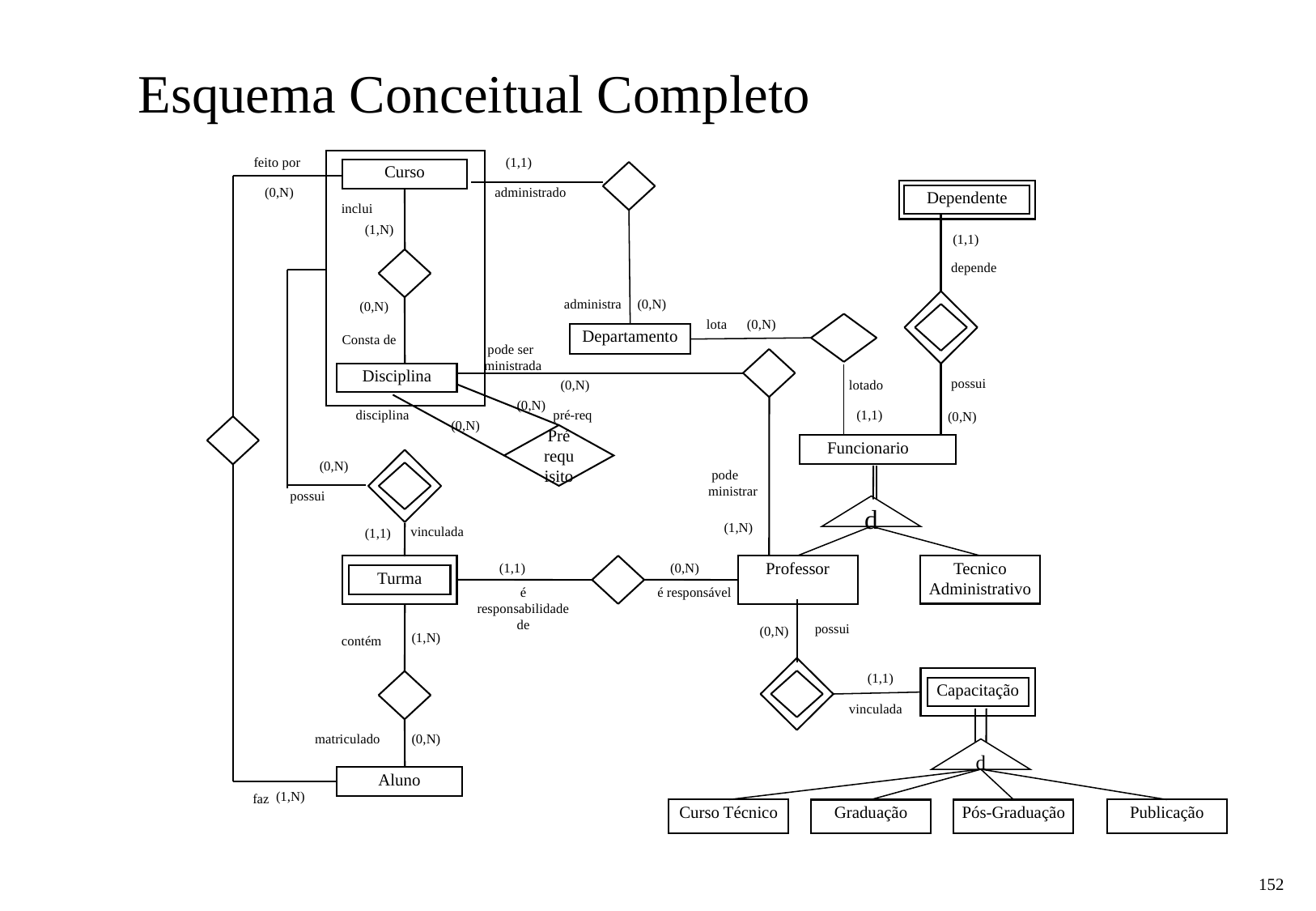

Esquema Conceitual Completo

feito por
(1,1)
Curso

(0,N)
administrado
Dependente
inclui
(1,N)
(1,1)

 depende
 administra
(0,N)
(0,N)
 lota
(0,N)
Departamento
 Consta de
 pode ser ministrada
Disciplina
 possui
(0,N)
 lotado
(0,N)
 disciplina
 pré-req
(1,1)
(0,N)
(0,N)
Pré
requisito
      Funcionario
(0,N)
 pode ministrar
 possui
d
(1,N)
 vinculada
(1,1)

Turma
Professor
Tecnico
Administrativo
(1,1)
(0,N)
é responsabilidade de
é responsável
possui
(0,N)
(1,N)
contém
(1,1)

Capacitação
 vinculada
matriculado
(0,N)
d
Aluno
(1,N)
 faz
Curso Técnico
Graduação
Pós-Graduação
Publicação
152